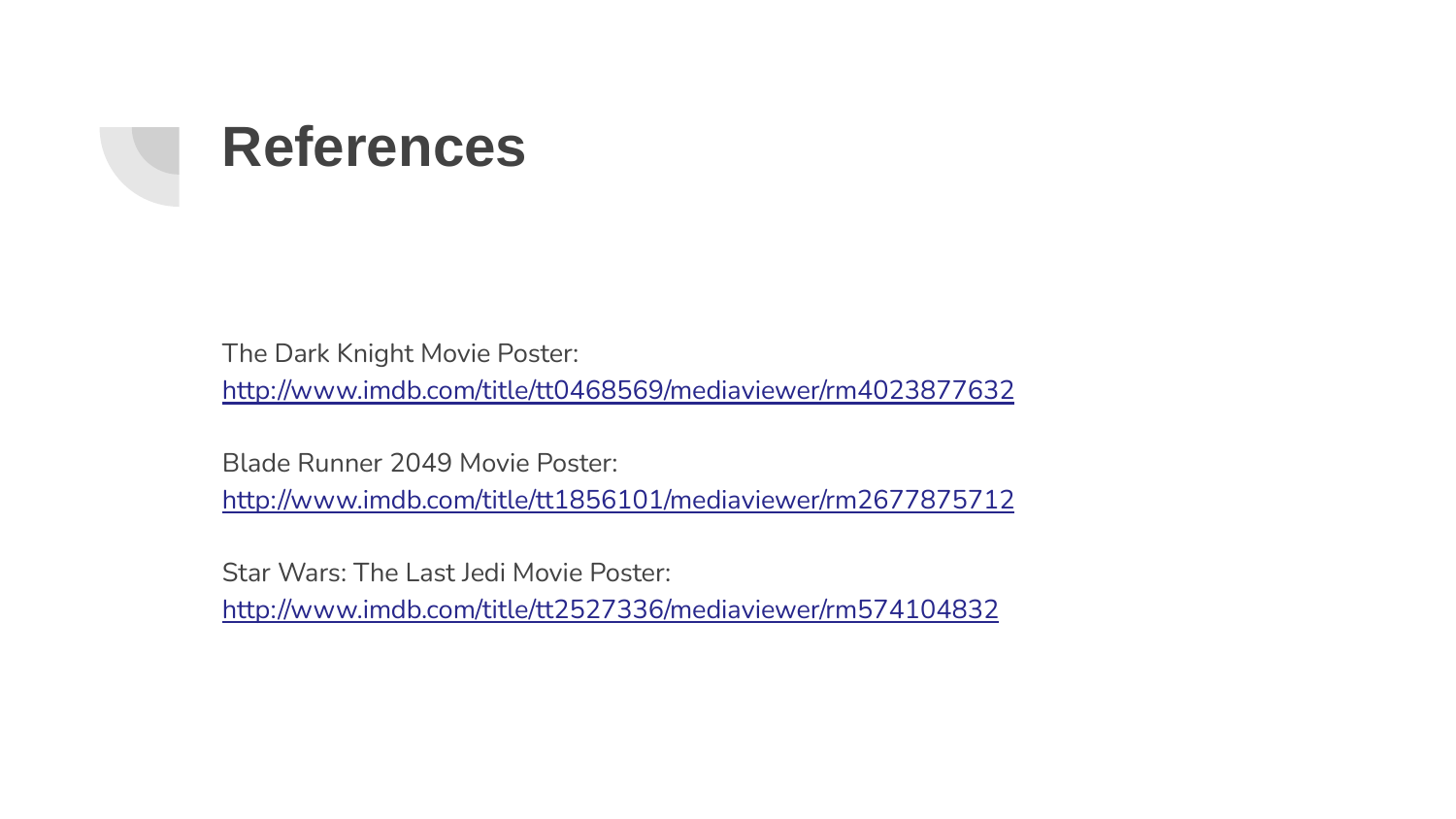

# References
The Dark Knight Movie Poster: http://www.imdb.com/title/tt0468569/mediaviewer/rm4023877632
Blade Runner 2049 Movie Poster: http://www.imdb.com/title/tt1856101/mediaviewer/rm2677875712
Star Wars: The Last Jedi Movie Poster: http://www.imdb.com/title/tt2527336/mediaviewer/rm574104832